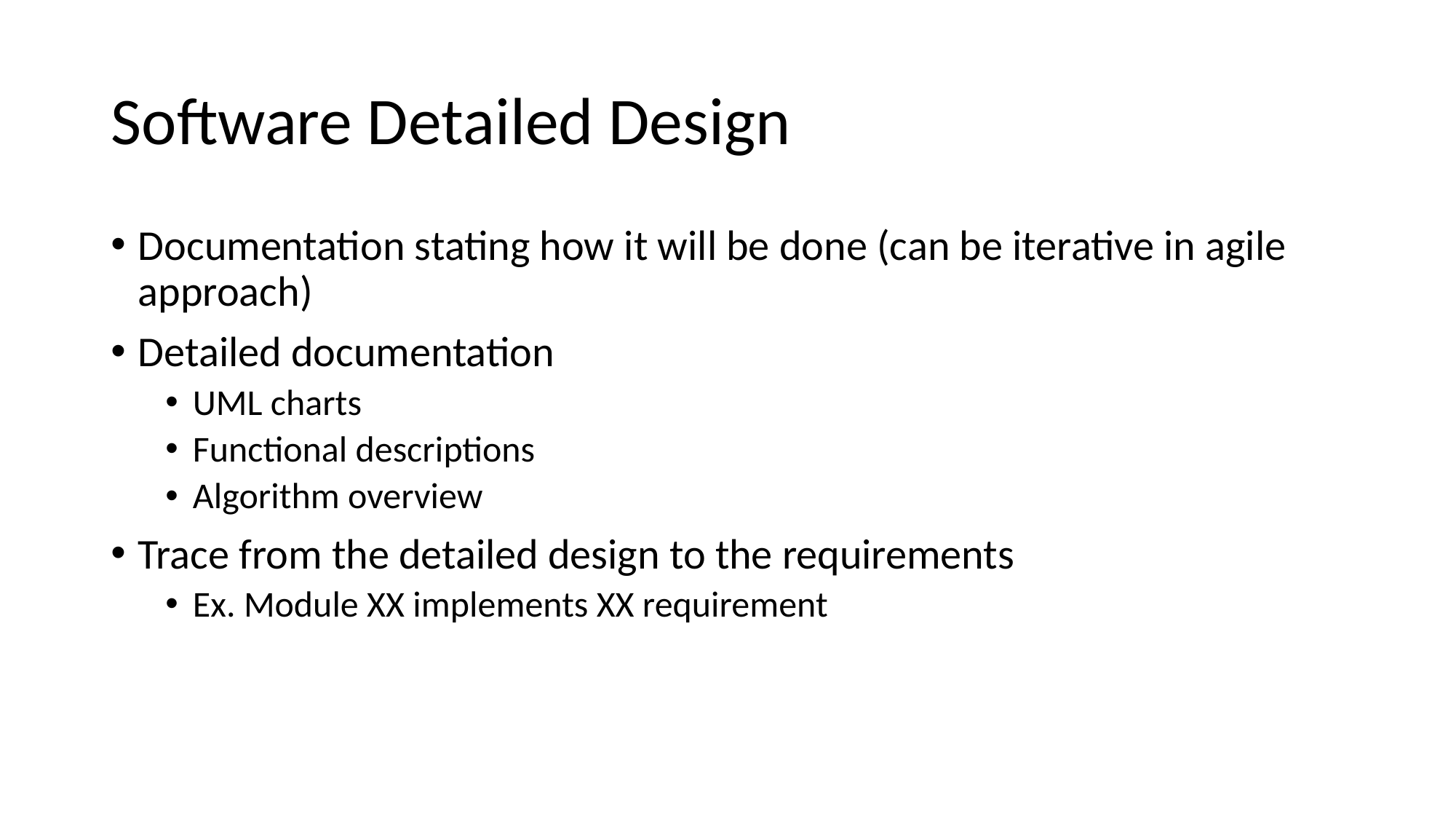

# Software Detailed Design
Documentation stating how it will be done (can be iterative in agile approach)
Detailed documentation
UML charts
Functional descriptions
Algorithm overview
Trace from the detailed design to the requirements
Ex. Module XX implements XX requirement